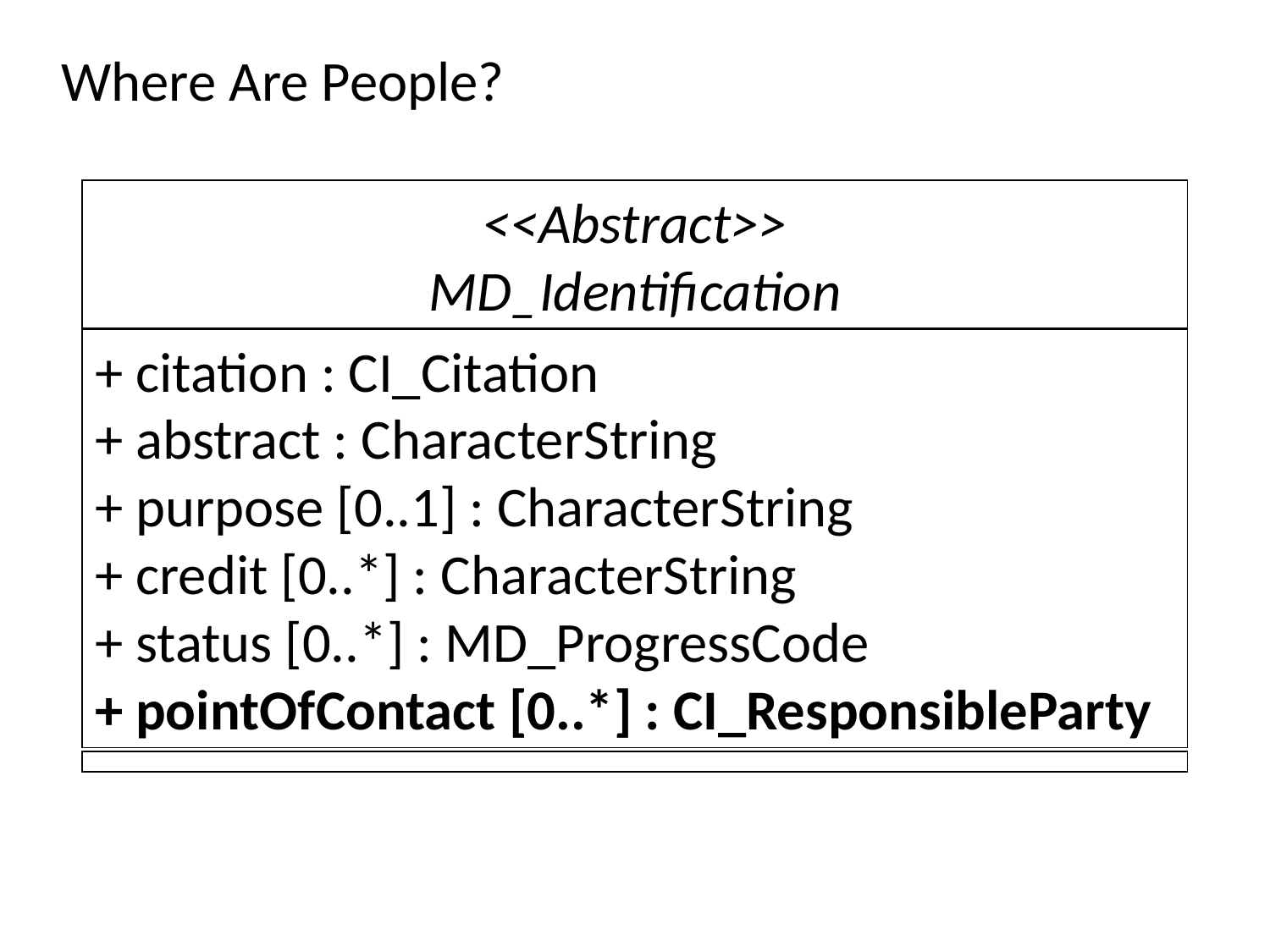

# Where Are People?
<<Abstract>>
MD_Identification
+ citation : CI_Citation
+ abstract : CharacterString
+ purpose [0..1] : CharacterString
+ credit [0..*] : CharacterString
+ status [0..*] : MD_ProgressCode
+ pointOfContact [0..*] : CI_ResponsibleParty